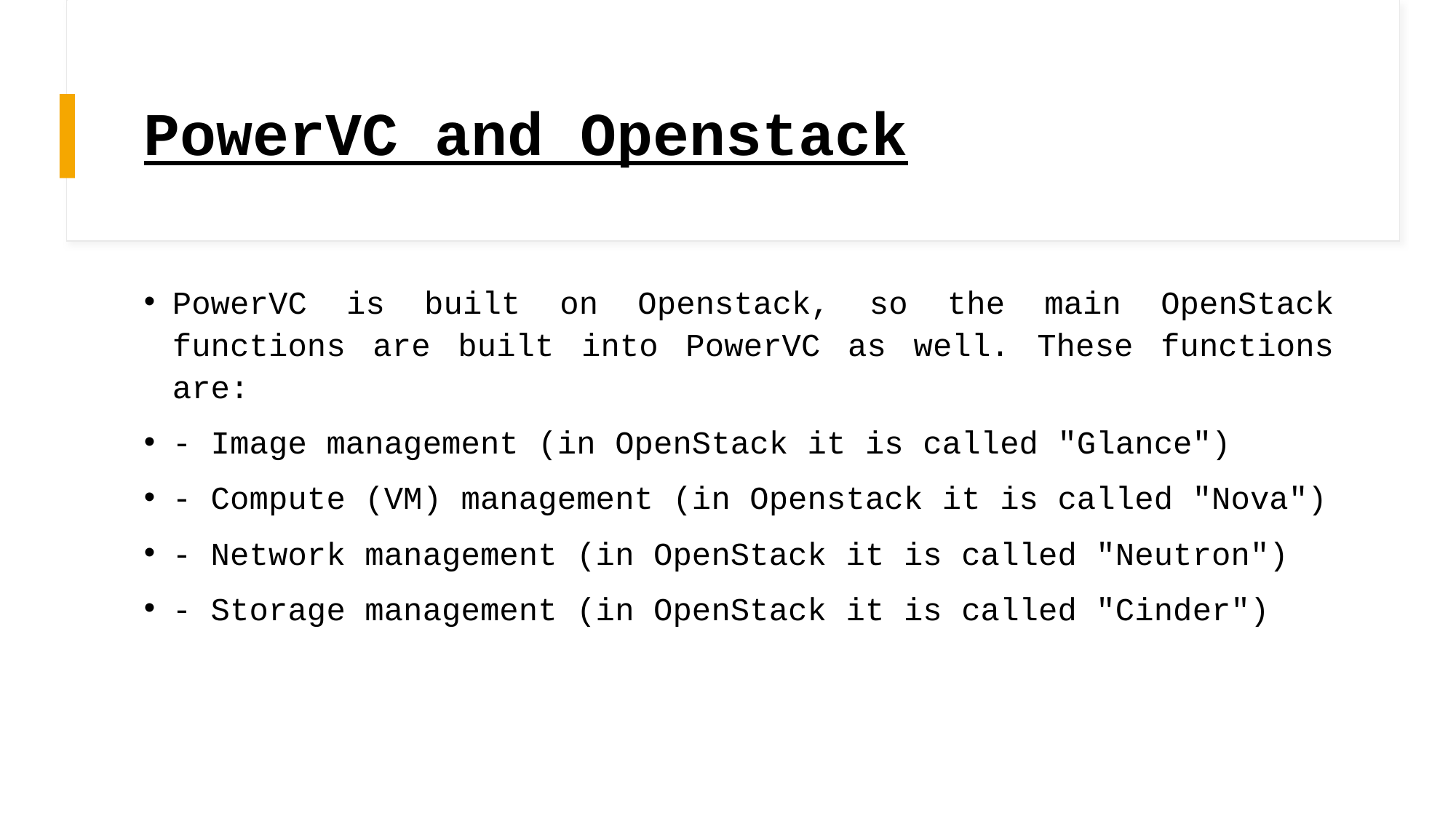

# PowerVC and Openstack
PowerVC is built on Openstack, so the main OpenStack functions are built into PowerVC as well. These functions are:
- Image management (in OpenStack it is called "Glance")
- Compute (VM) management (in Openstack it is called "Nova")
- Network management (in OpenStack it is called "Neutron")
- Storage management (in OpenStack it is called "Cinder")